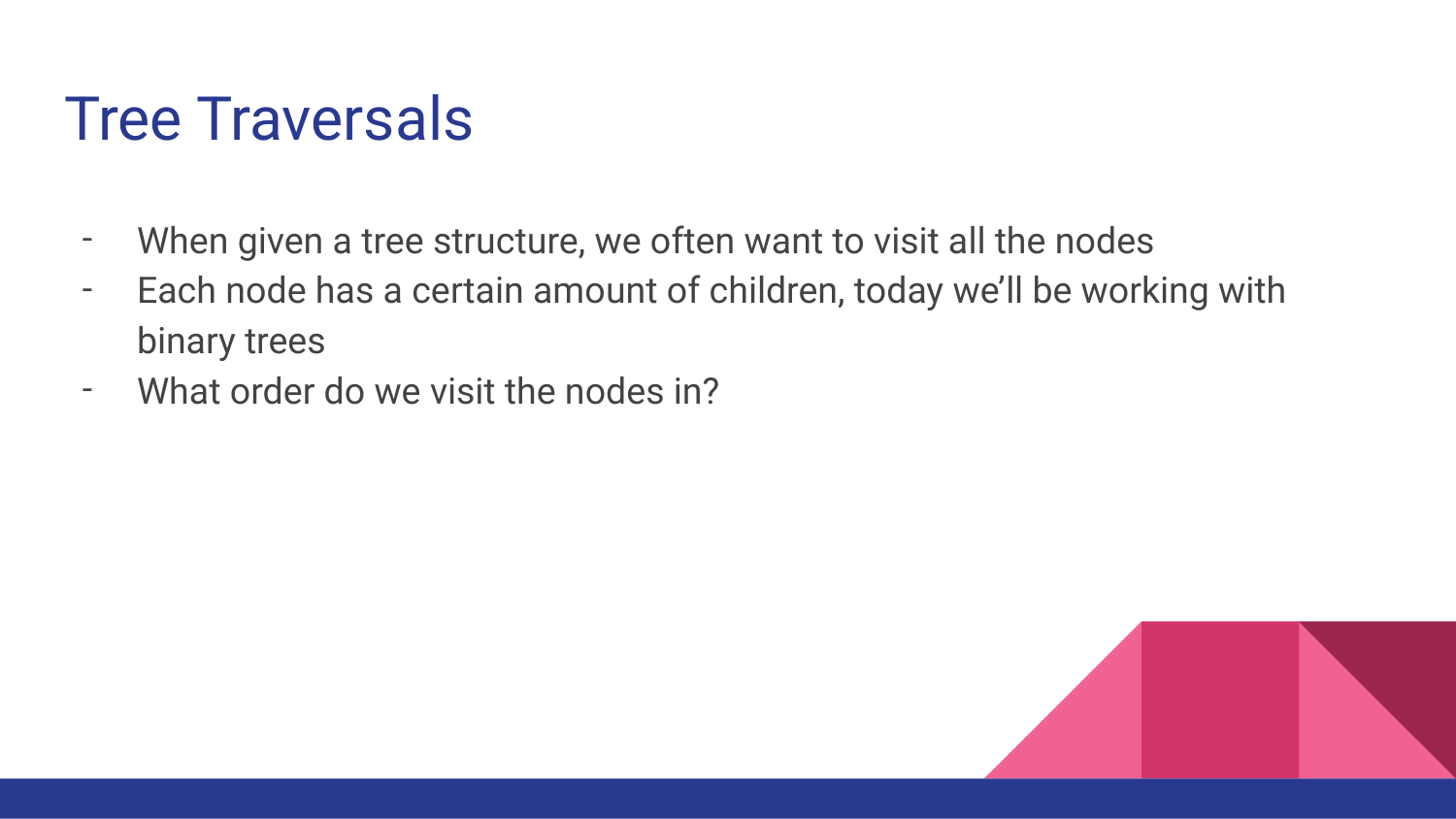

# Tree Traversals
When given a tree structure, we often want to visit all the nodes
Each node has a certain amount of children, today we’ll be working with binary trees
What order do we visit the nodes in?